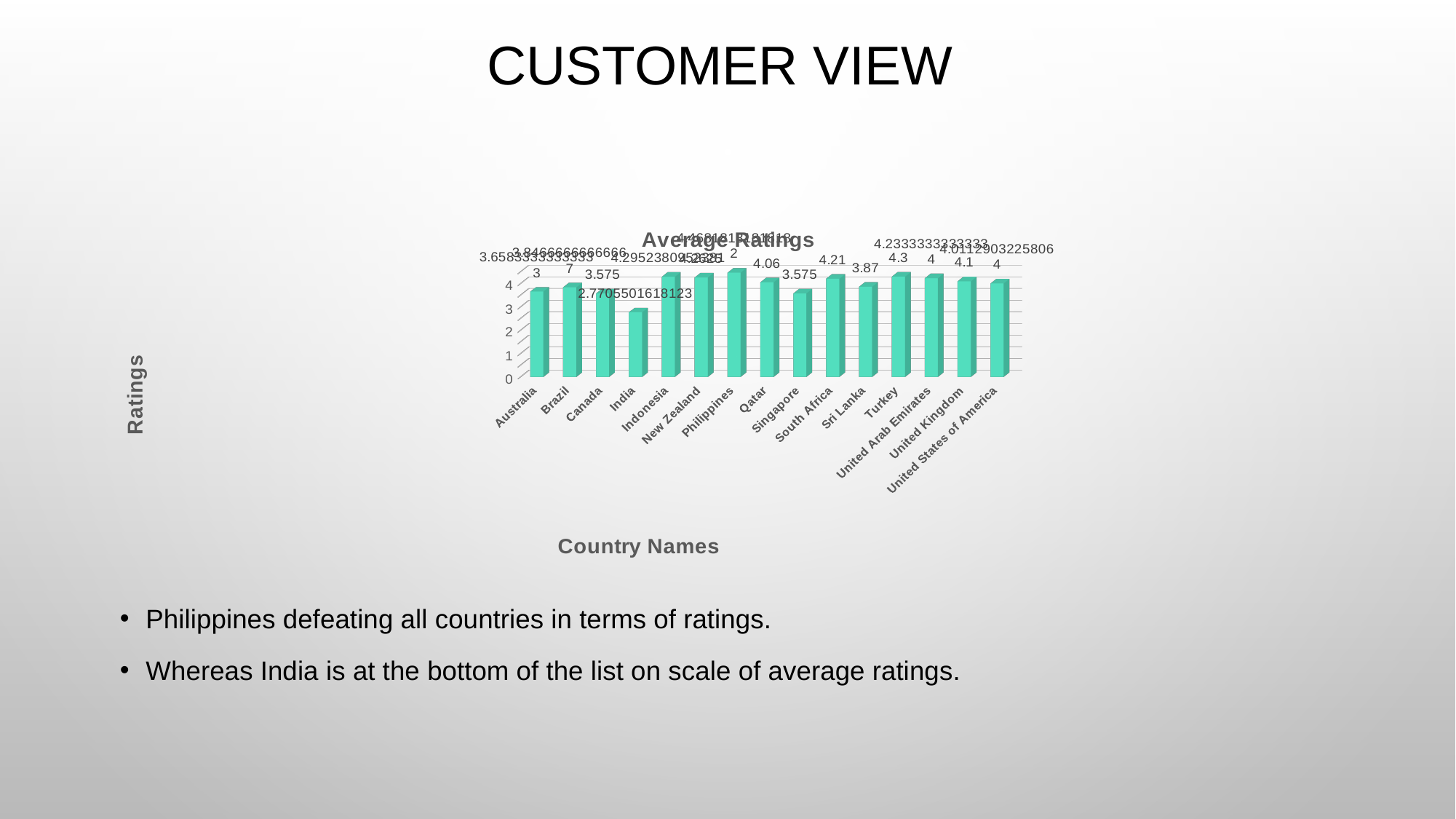

# Customer View

[unsupported chart]

Philippines defeating all countries in terms of ratings.
Whereas India is at the bottom of the list on scale of average ratings.